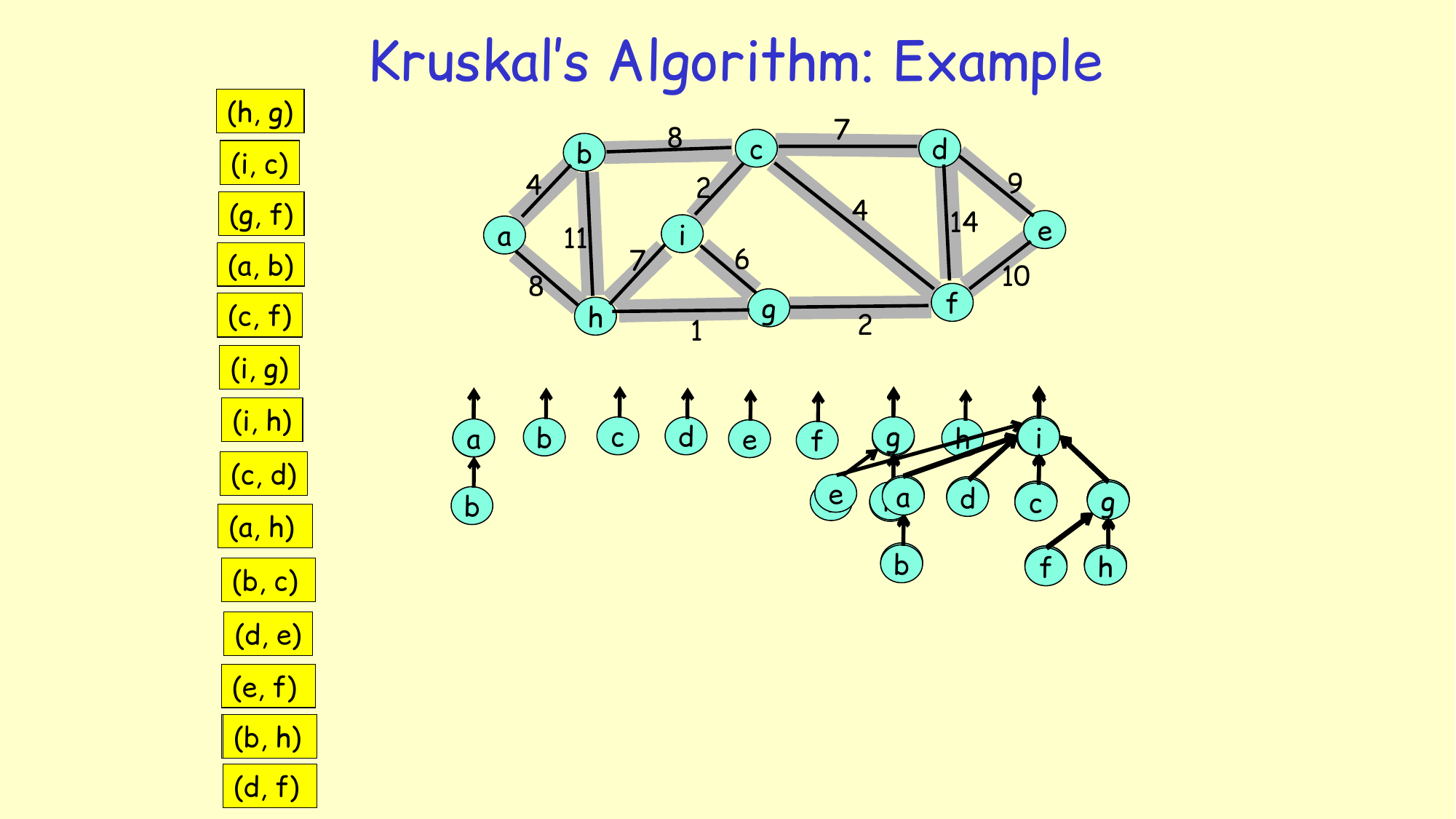

# Kruskal’s Algorithm: Example
(h, g)
(h, g)
7
8
c
d
b
(i, c)
(i, c)

9

4

2

4
(g, f)
(g, f)
14
e
i
11
a
6

7

(a, b)
(a, b)

10
8
f
g
(c, f)
(c, f)
h
2

1

(i, g)
(i, g)
i
a
d
g
c
b
h
f
i
d
g
c
h
f
i
g
c
h
f
c
g
h
f
i
e
a
d
g
c
b
h
f
i
c
b
g
a
b
a
d
g
h
h
i
e
f
(i, h)
(i, h)
(c, d)
(c, d)
(a, h)
(a, h)
(b, c)
(b, c)
(d, e)
(d, e)
(e, f)
(e, f)
(b, h)
(b, h)
(d, f)
(d, f)